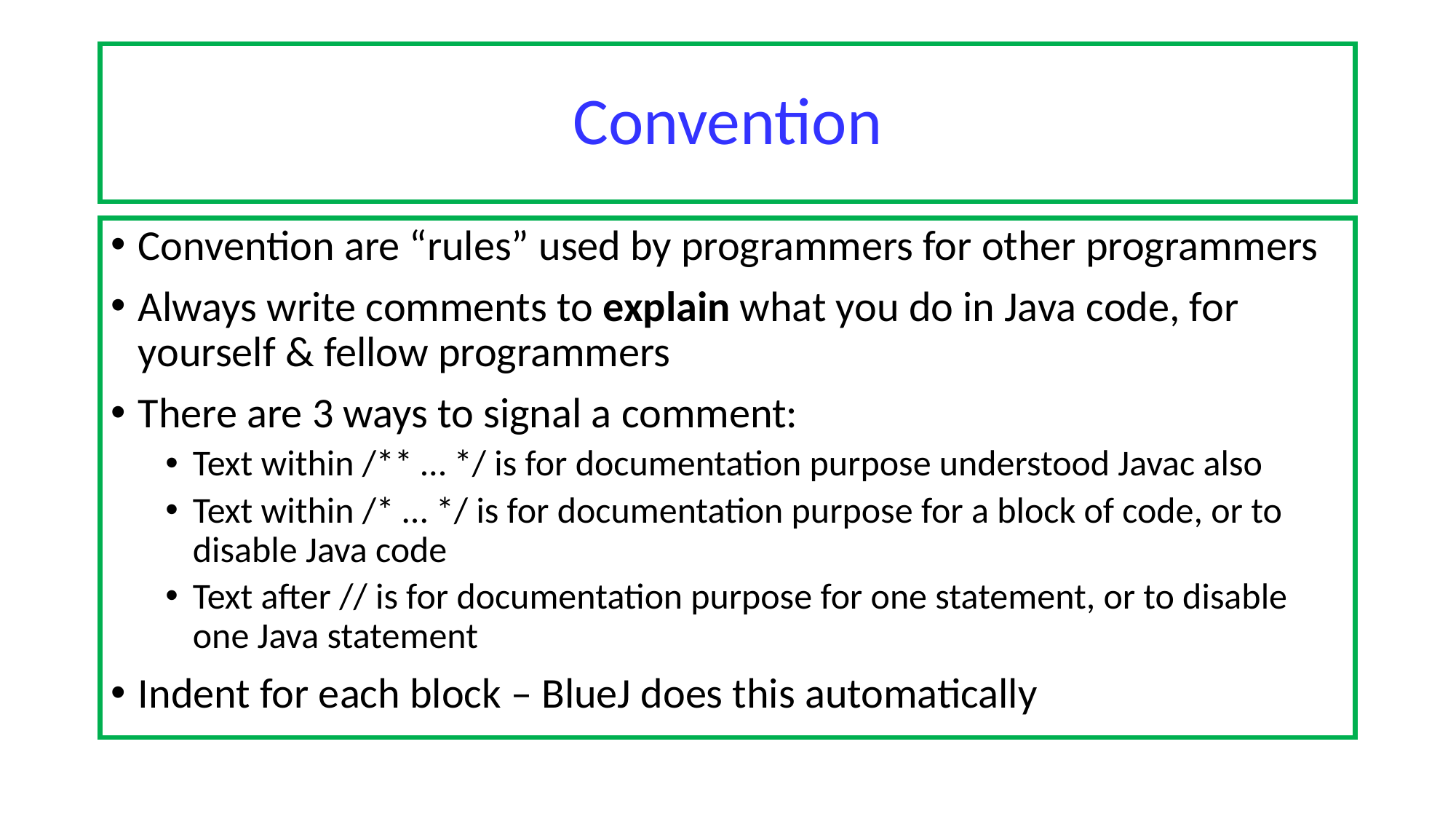

# Convention
Convention are “rules” used by programmers for other programmers
Always write comments to explain what you do in Java code, for yourself & fellow programmers
There are 3 ways to signal a comment:
Text within /** … */ is for documentation purpose understood Javac also
Text within /* … */ is for documentation purpose for a block of code, or to disable Java code
Text after // is for documentation purpose for one statement, or to disable one Java statement
Indent for each block – BlueJ does this automatically